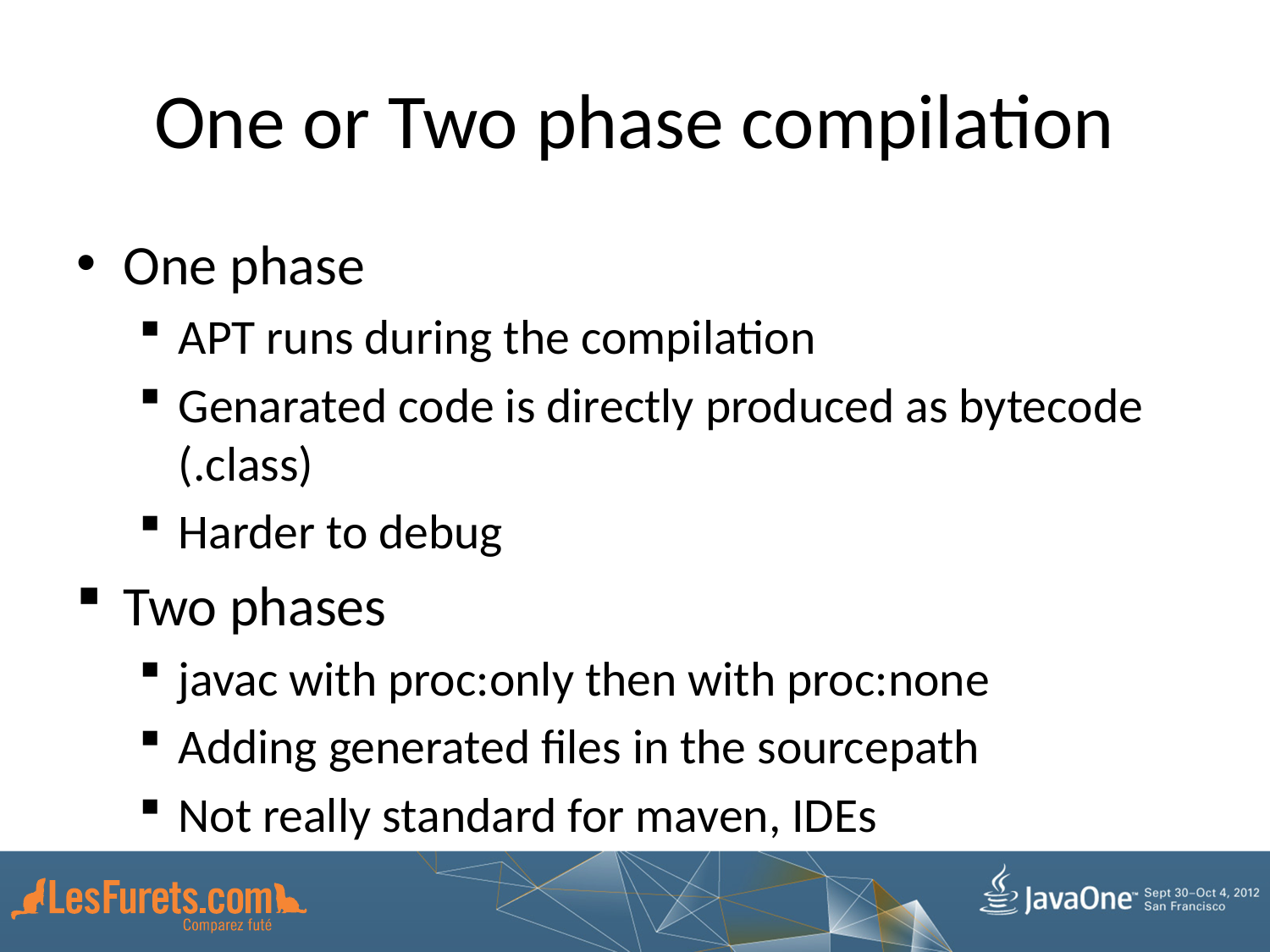

# One or Two phase compilation
One phase
APT runs during the compilation
Genarated code is directly produced as bytecode (.class)
Harder to debug
Two phases
javac with proc:only then with proc:none
Adding generated files in the sourcepath
Not really standard for maven, IDEs